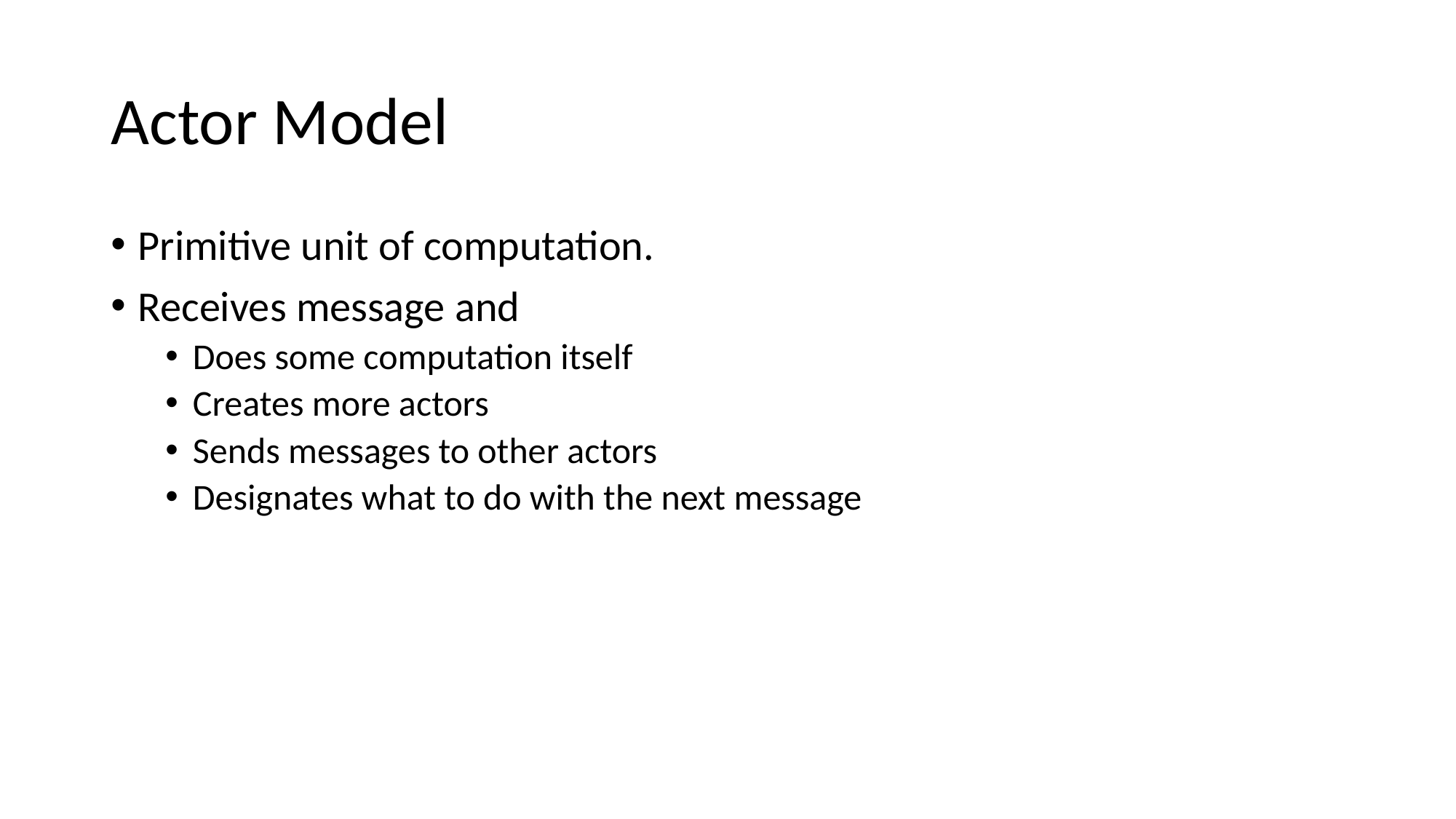

# Actor Model
Primitive unit of computation.
Receives message and
Does some computation itself
Creates more actors
Sends messages to other actors
Designates what to do with the next message